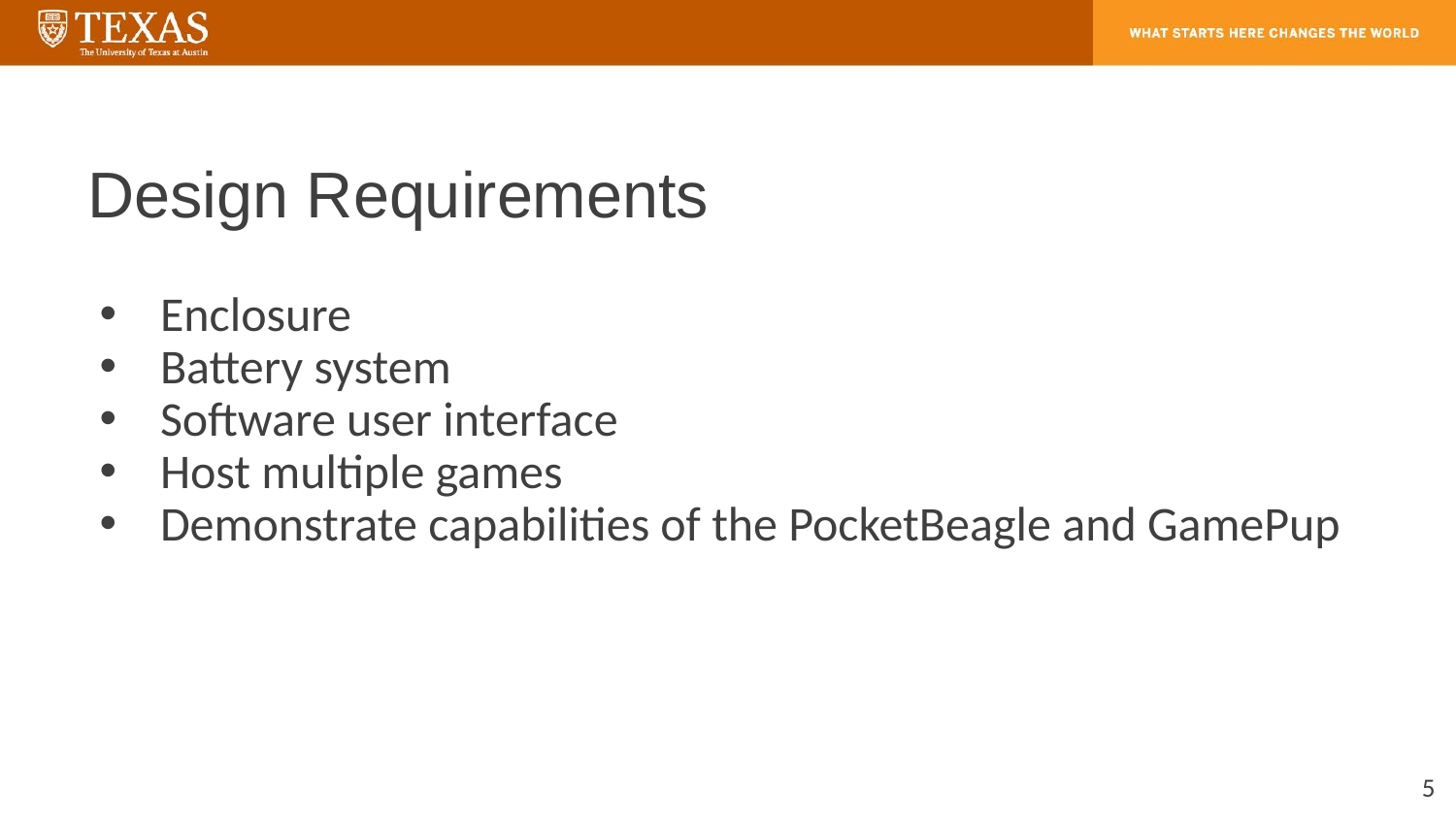

# Design Requirements
Enclosure
Battery system
Software user interface
Host multiple games
Demonstrate capabilities of the PocketBeagle and GamePup

5